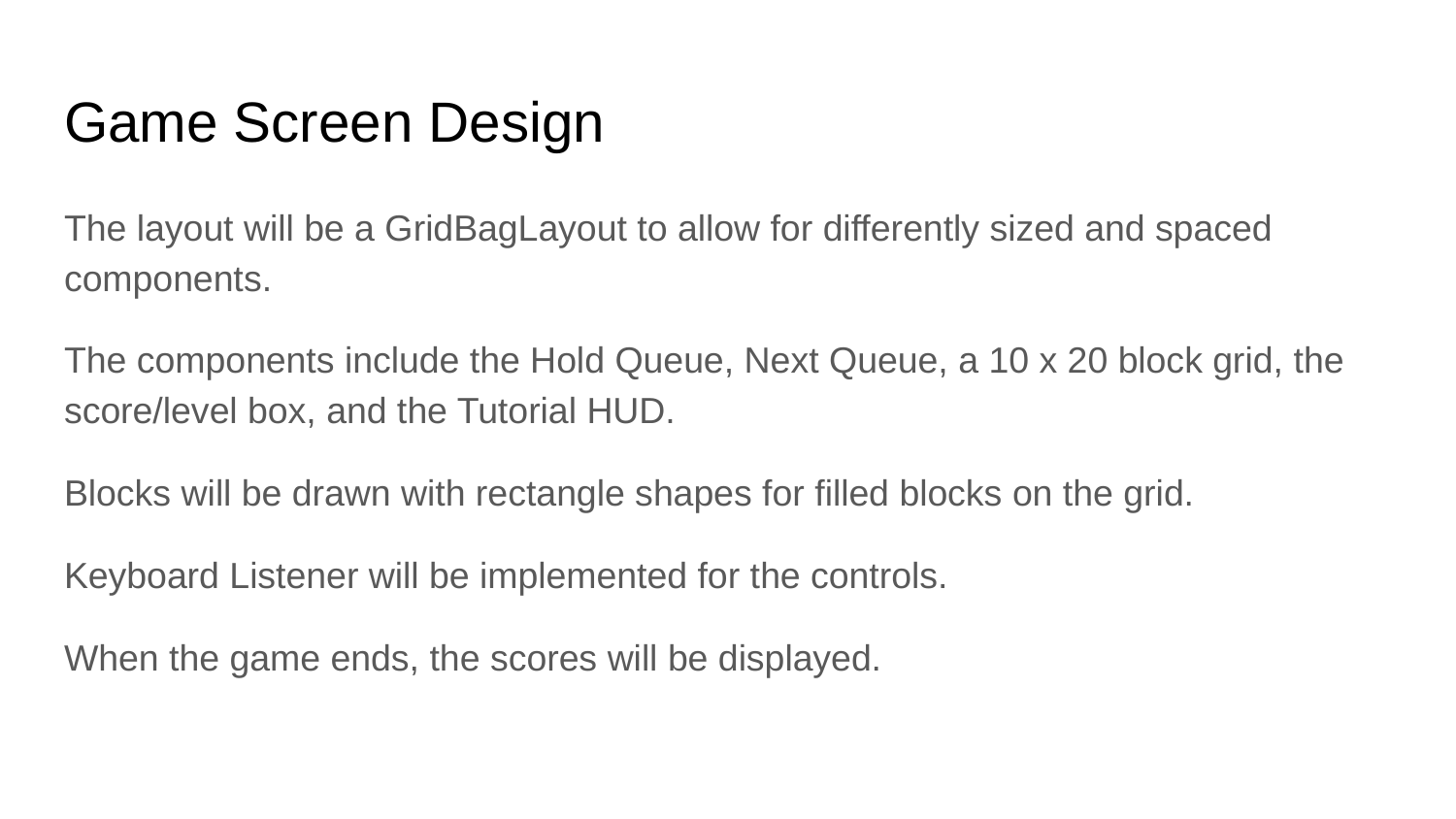

# Game Screen Design
The layout will be a GridBagLayout to allow for differently sized and spaced components.
The components include the Hold Queue, Next Queue, a 10 x 20 block grid, the score/level box, and the Tutorial HUD.
Blocks will be drawn with rectangle shapes for filled blocks on the grid.
Keyboard Listener will be implemented for the controls.
When the game ends, the scores will be displayed.